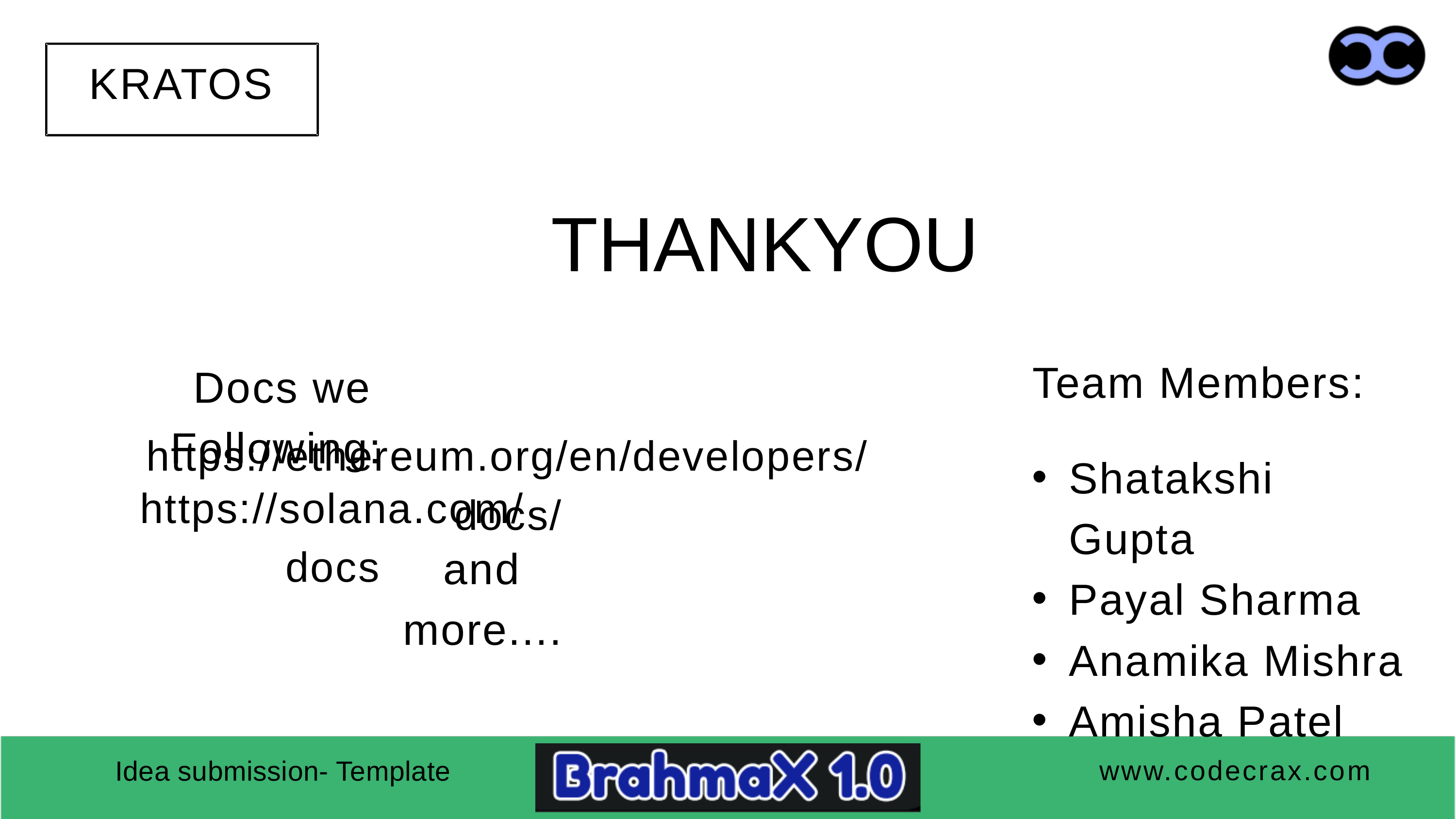

KRATOS

THANKYOU
Team Members:
Docs we Following:
https://ethereum.org/en/developers/docs/
Shatakshi Gupta
Payal Sharma
Anamika Mishra
Amisha Patel
https://solana.com/docs
and more....

Idea submission- Template

www.codecrax.com